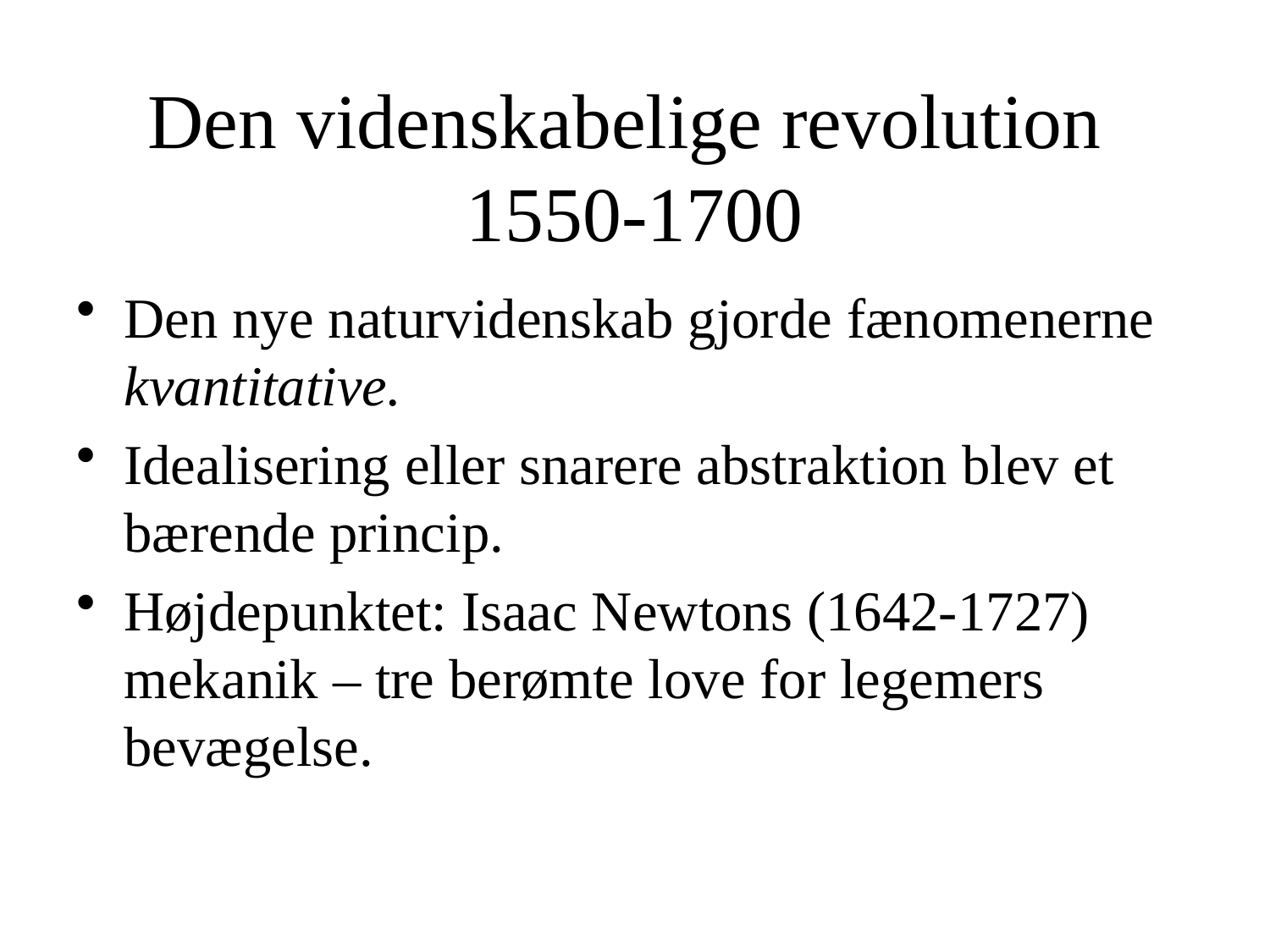

# Den videnskabelige revolution 1550-1700
Den nye naturvidenskab gjorde fænomenerne kvantitative.
Idealisering eller snarere abstraktion blev et bærende princip.
Højdepunktet: Isaac Newtons (1642-1727) mekanik – tre berømte love for legemers bevægelse.